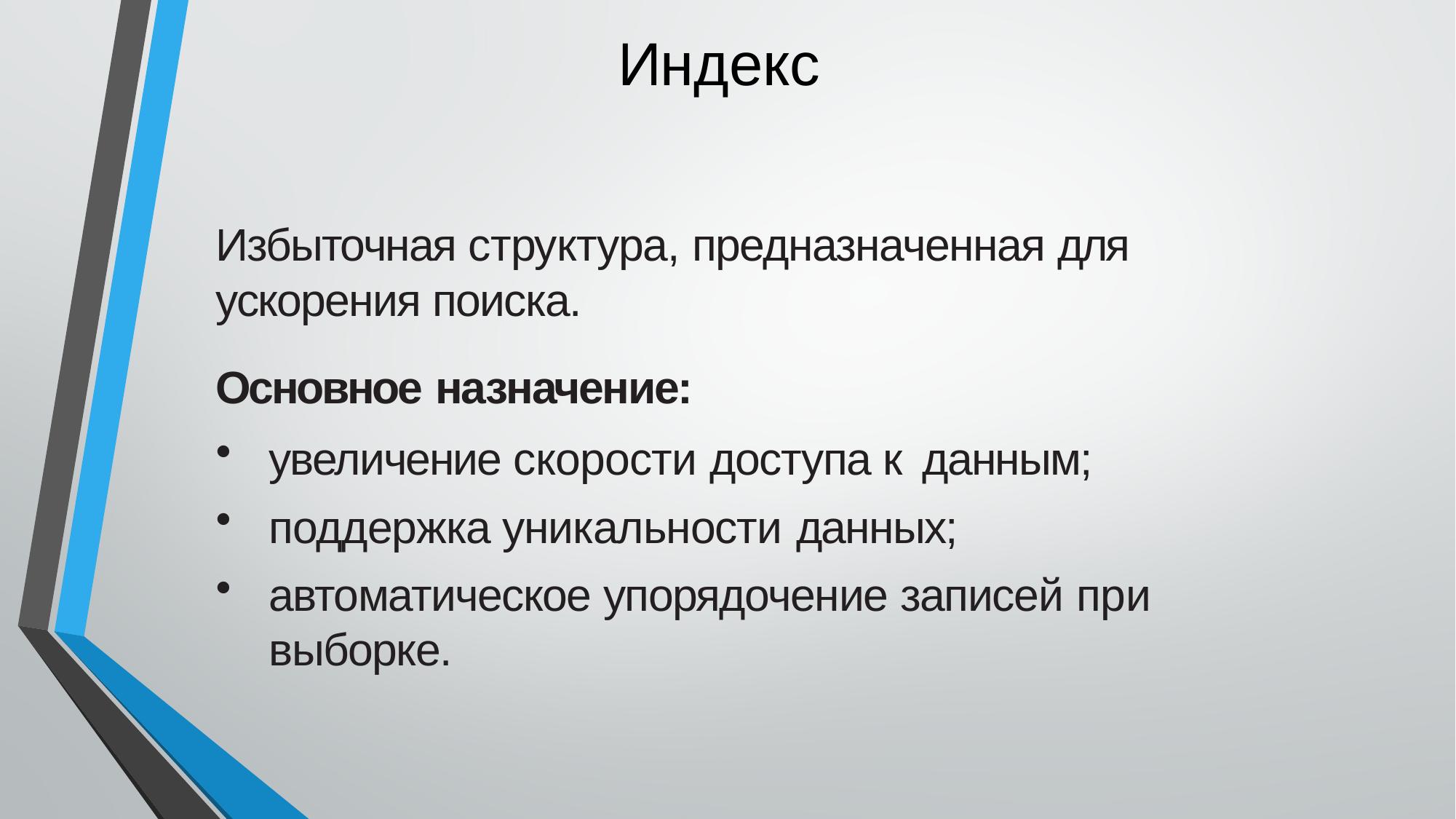

# Индекс
Избыточная структура, предназначенная для
ускорения поиска.
Основное назначение:
увеличение скорости доступа к данным;
поддержка уникальности данных;
автоматическое упорядочение записей при выборке.